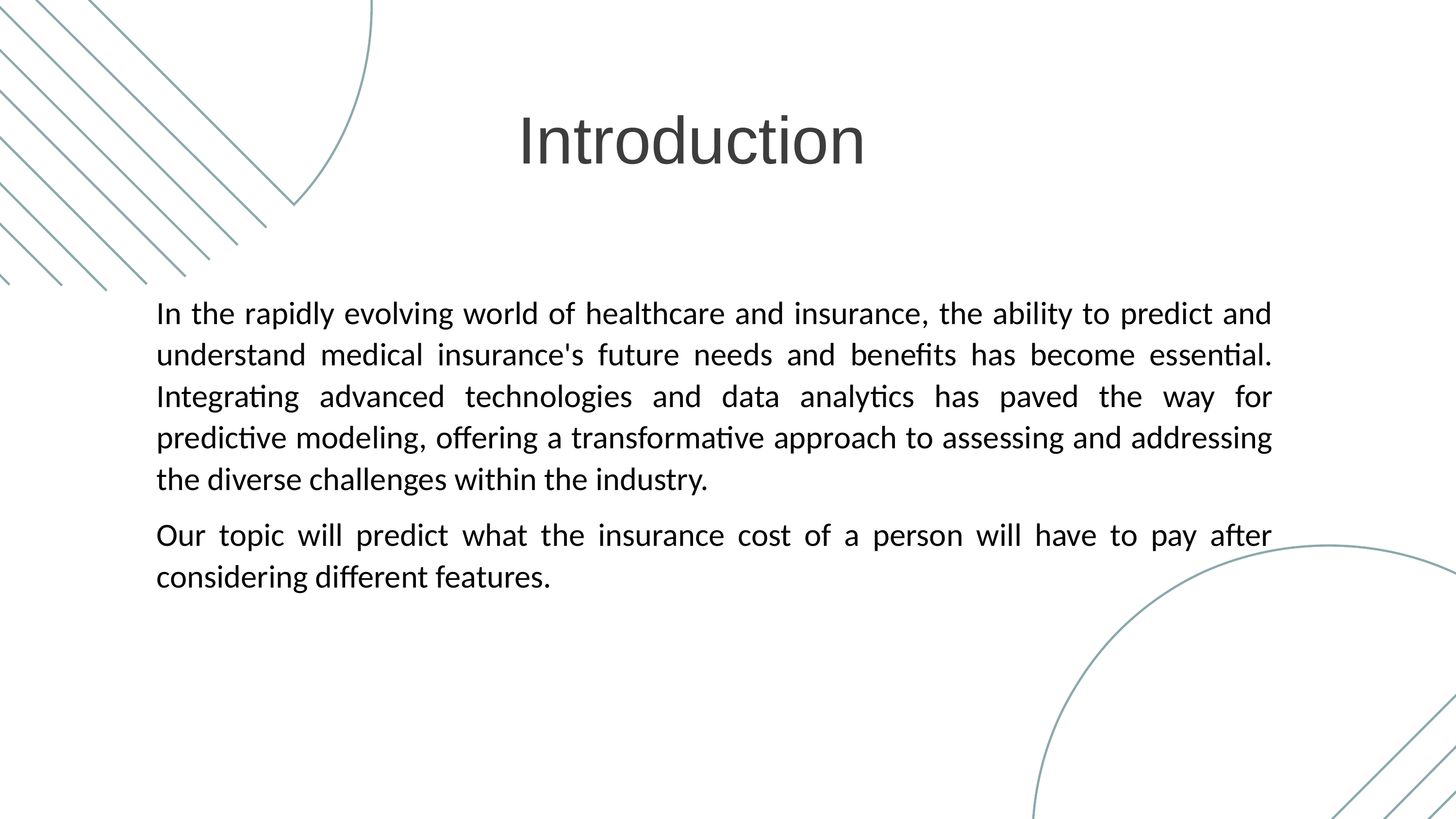

Introduction

In the rapidly evolving world of healthcare and insurance, the ability to predict and understand medical insurance's future needs and benefits has become essential. Integrating advanced technologies and data analytics has paved the way for predictive modeling, offering a transformative approach to assessing and addressing the diverse challenges within the industry.
Our topic will predict what the insurance cost of a person will have to pay after considering different features.